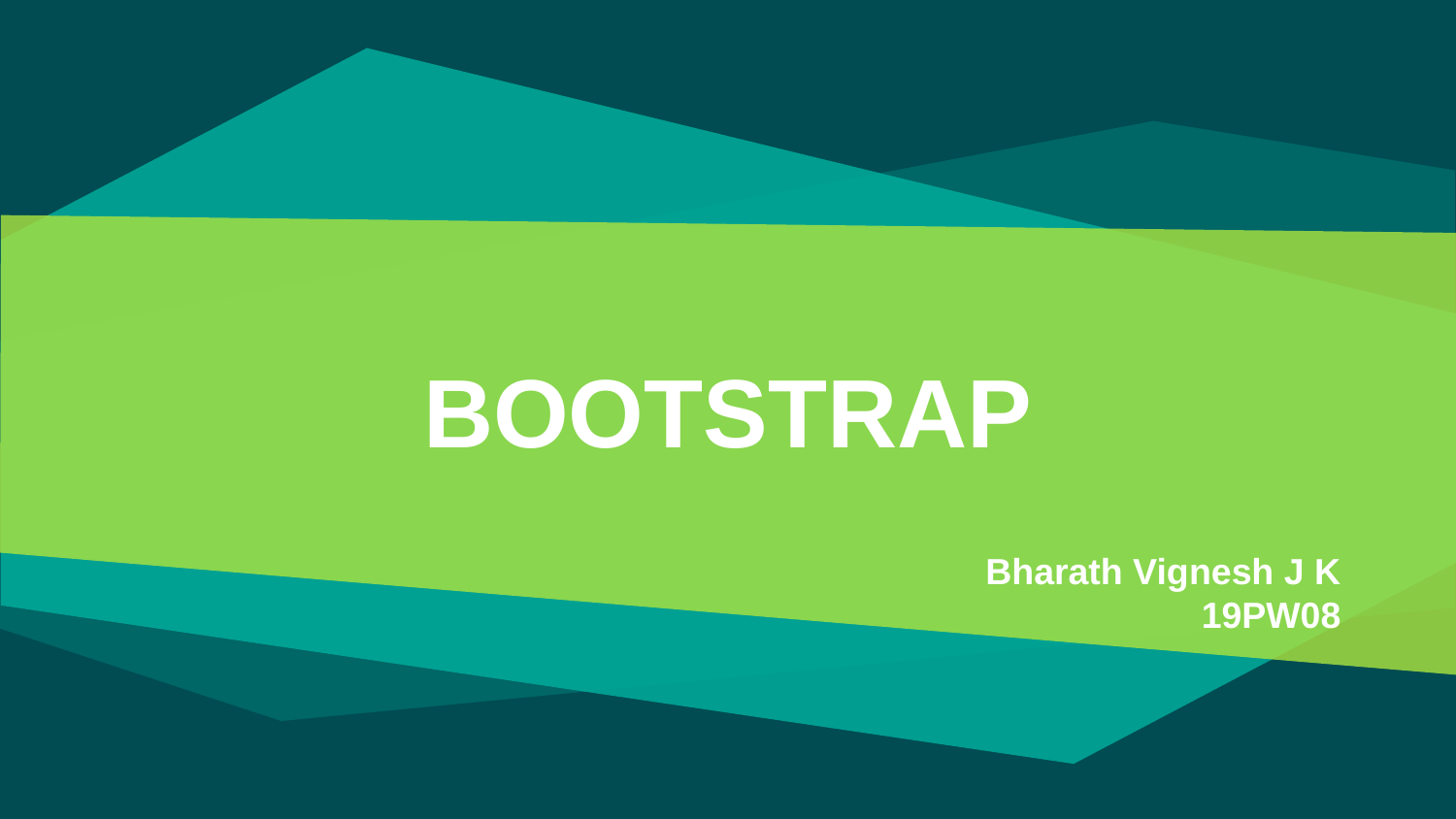

# BOOTSTRAP
Bharath Vignesh J K
19PW08